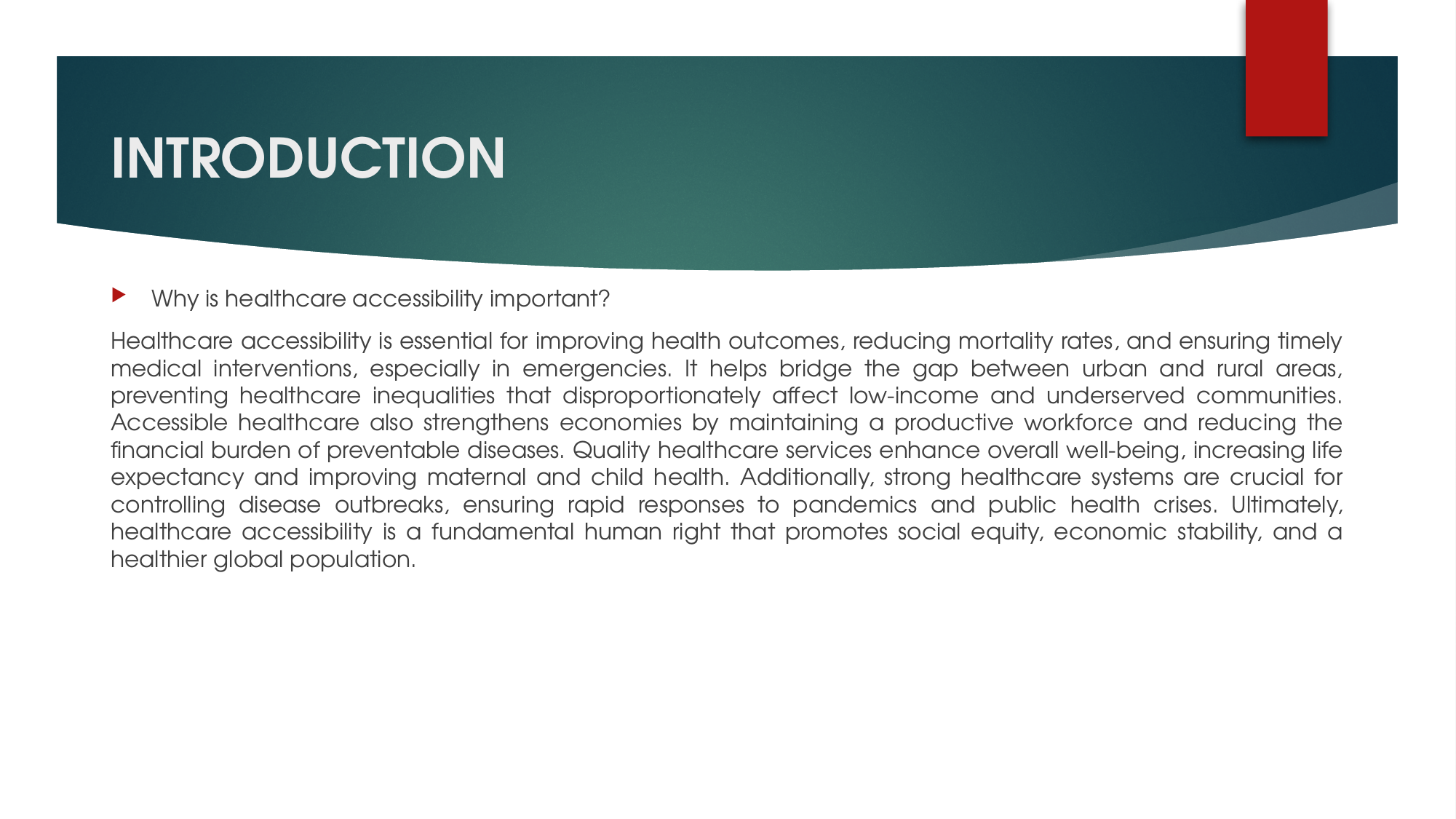

# INTRODUCTION
Why is healthcare accessibility important?
Healthcare accessibility is essential for improving health outcomes, reducing mortality rates, and ensuring timely medical interventions, especially in emergencies. It helps bridge the gap between urban and rural areas, preventing healthcare inequalities that disproportionately affect low-income and underserved communities. Accessible healthcare also strengthens economies by maintaining a productive workforce and reducing the financial burden of preventable diseases. Quality healthcare services enhance overall well-being, increasing life expectancy and improving maternal and child health. Additionally, strong healthcare systems are crucial for controlling disease outbreaks, ensuring rapid responses to pandemics and public health crises. Ultimately, healthcare accessibility is a fundamental human right that promotes social equity, economic stability, and a healthier global population.